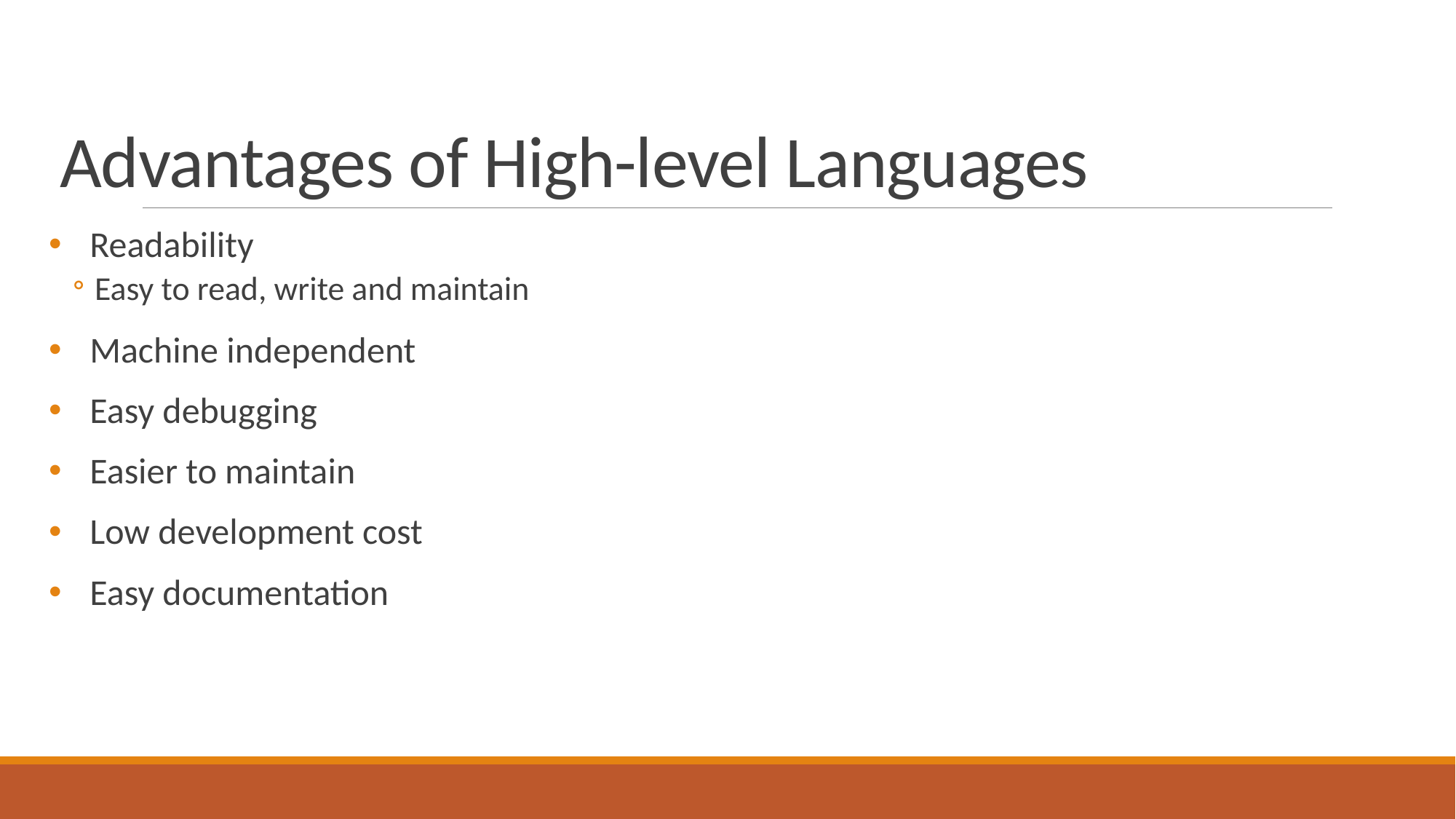

# Advantages of High-level Languages
Readability
Easy to read, write and maintain
Machine independent
Easy debugging
Easier to maintain
Low development cost
Easy documentation